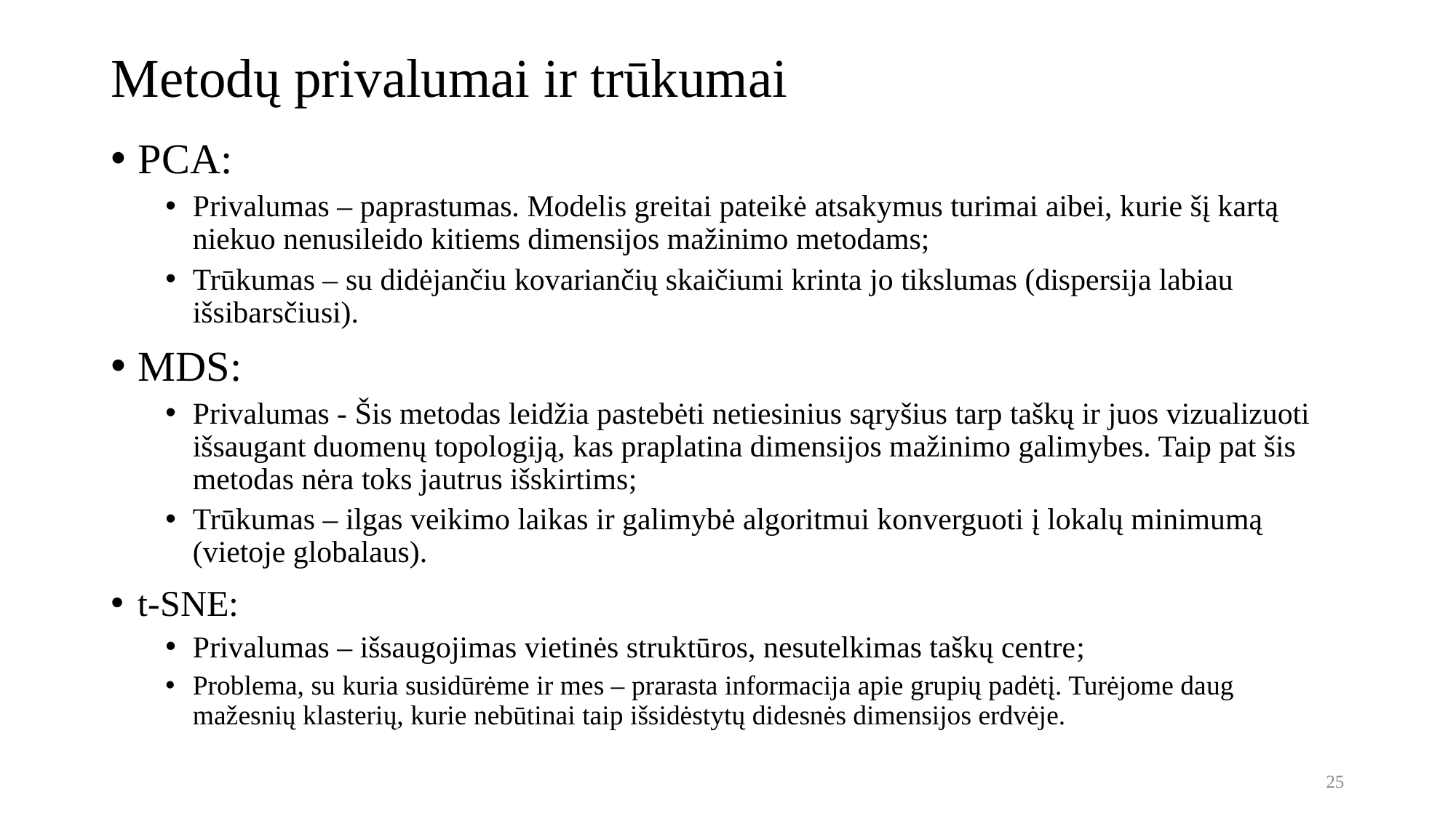

# Metodų privalumai ir trūkumai
PCA:
Privalumas – paprastumas. Modelis greitai pateikė atsakymus turimai aibei, kurie šį kartą niekuo nenusileido kitiems dimensijos mažinimo metodams;
Trūkumas – su didėjančiu kovariančių skaičiumi krinta jo tikslumas (dispersija labiau išsibarsčiusi).
MDS:
Privalumas - Šis metodas leidžia pastebėti netiesinius sąryšius tarp taškų ir juos vizualizuoti išsaugant duomenų topologiją, kas praplatina dimensijos mažinimo galimybes. Taip pat šis metodas nėra toks jautrus išskirtims;
Trūkumas – ilgas veikimo laikas ir galimybė algoritmui konverguoti į lokalų minimumą (vietoje globalaus).
t-SNE:
Privalumas – išsaugojimas vietinės struktūros, nesutelkimas taškų centre;
Problema, su kuria susidūrėme ir mes – prarasta informacija apie grupių padėtį. Turėjome daug mažesnių klasterių, kurie nebūtinai taip išsidėstytų didesnės dimensijos erdvėje.

25